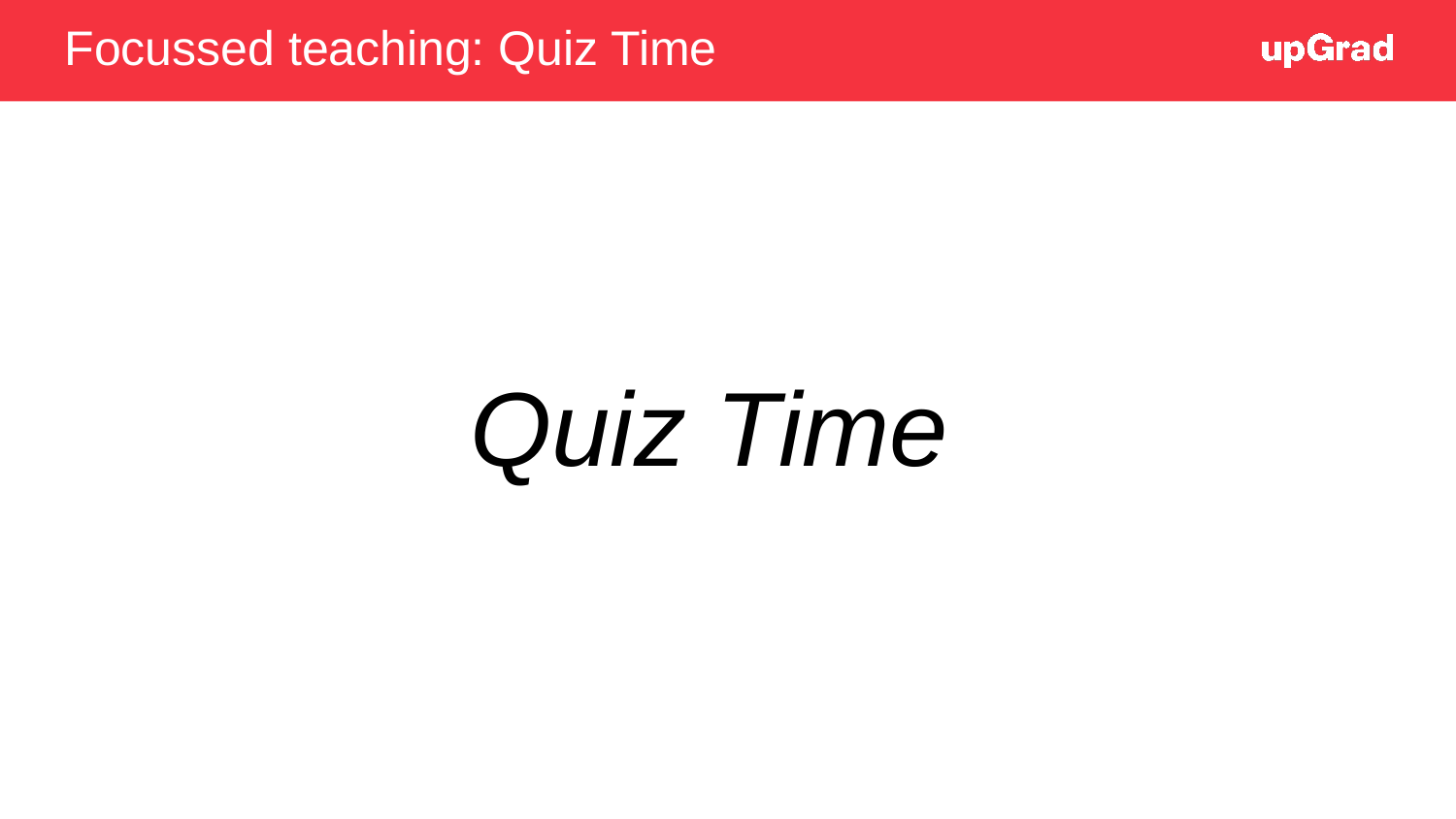

# Focussed teaching: Quiz Time
Quiz Time